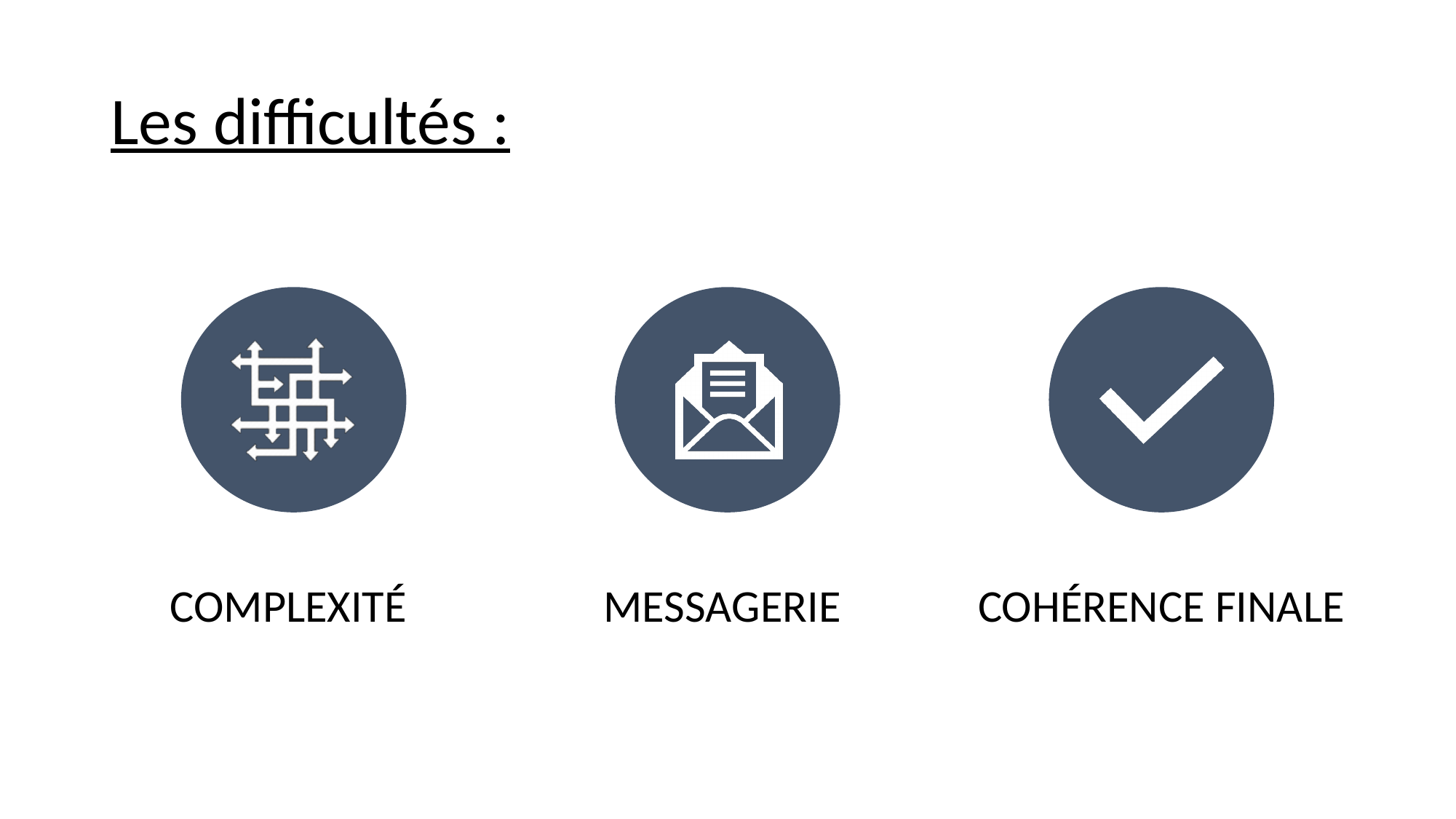

# Les difficultés :
Complexité
Messagerie
Cohérence finale